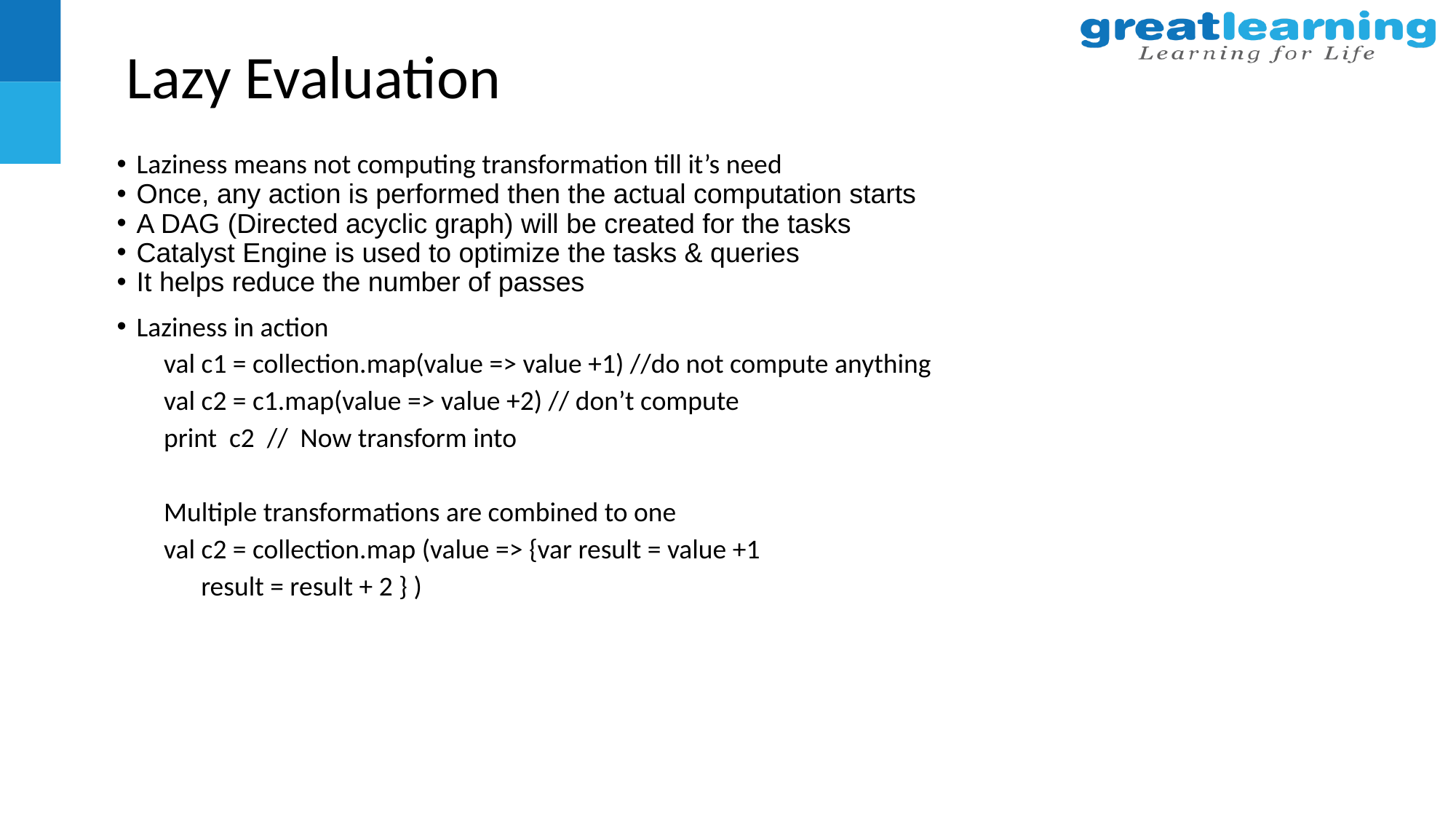

# Lazy Evaluation
Laziness means not computing transformation till it’s need
Once, any action is performed then the actual computation starts
A DAG (Directed acyclic graph) will be created for the tasks
Catalyst Engine is used to optimize the tasks & queries
It helps reduce the number of passes
Laziness in action
val c1 = collection.map(value => value +1) //do not compute anything
val c2 = c1.map(value => value +2) // don’t compute
print  c2  //  Now transform into

Multiple transformations are combined to one
val c2 = collection.map (value => {var result = value +1
      result = result + 2 } )